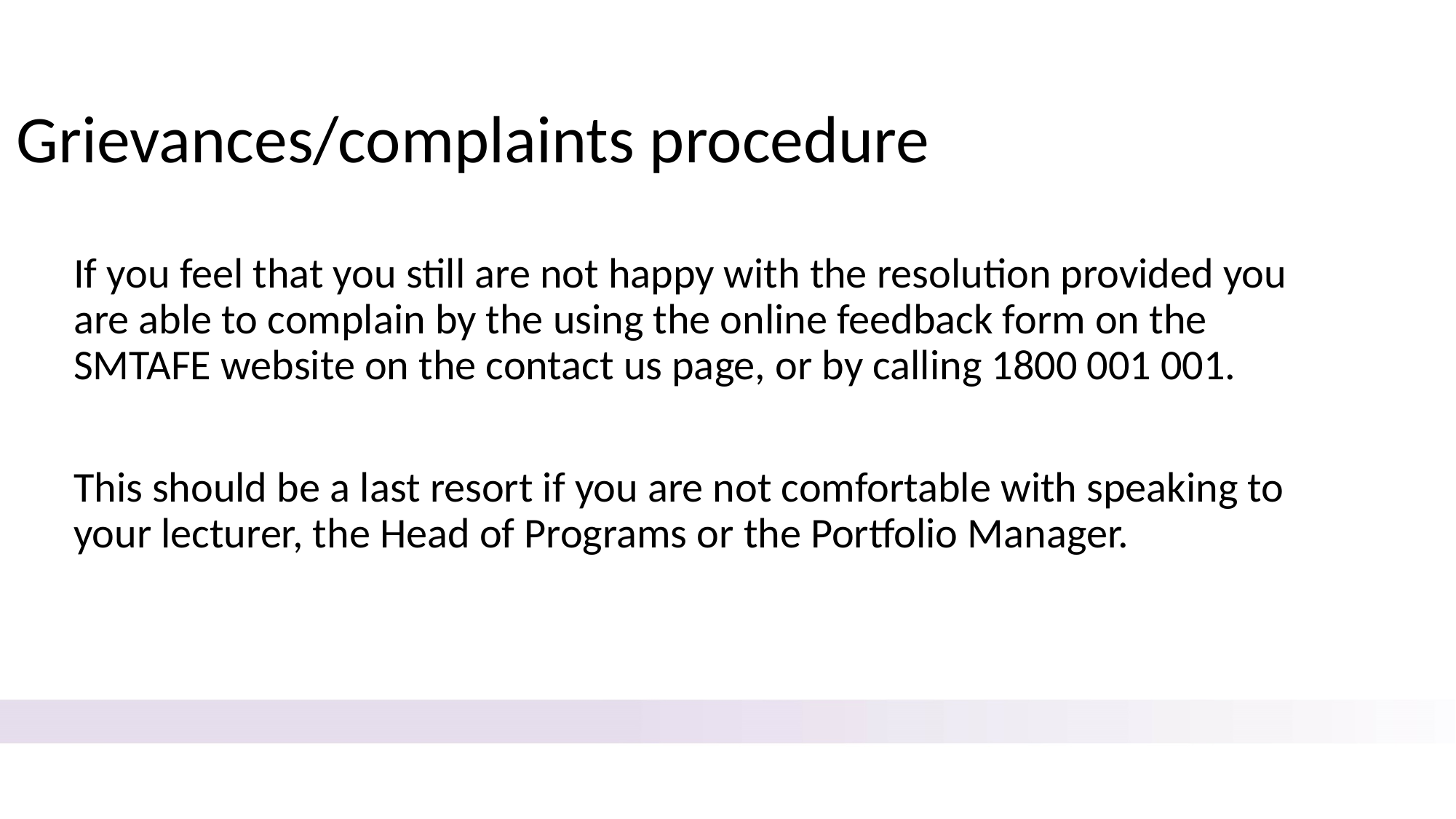

# Grievances/complaints procedure
If you feel that you still are not happy with the resolution provided you are able to complain by the using the online feedback form on the SMTAFE website on the contact us page, or by calling 1800 001 001.

This should be a last resort if you are not comfortable with speaking to your lecturer, the Head of Programs or the Portfolio Manager.